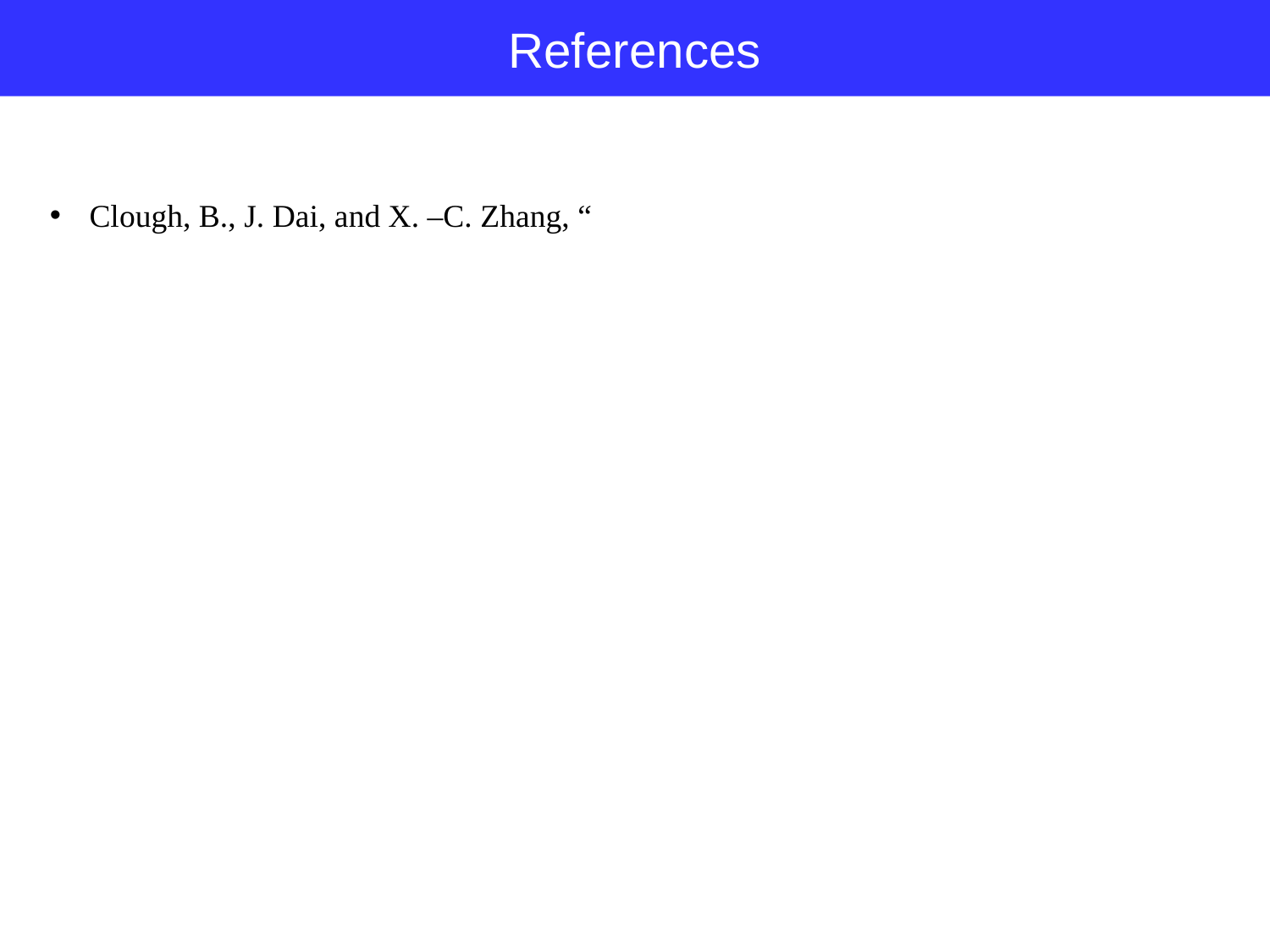

References
Clough, B., J. Dai, and X. –C. Zhang, “